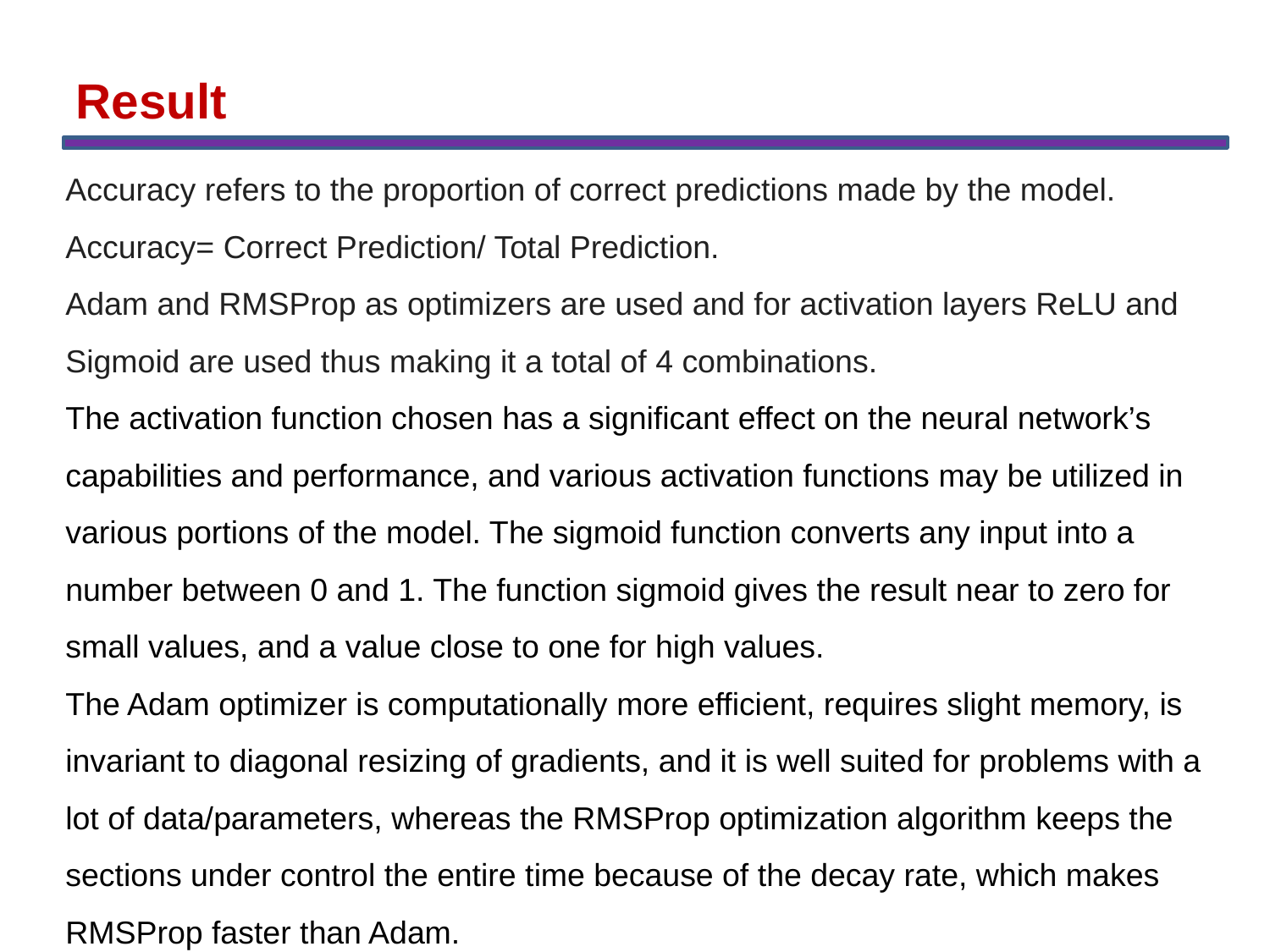

Result

Accuracy refers to the proportion of correct predictions made by the model.
Accuracy= Correct Prediction/ Total Prediction.
Adam and RMSProp as optimizers are used and for activation layers ReLU and Sigmoid are used thus making it a total of 4 combinations.
The activation function chosen has a significant effect on the neural network’s capabilities and performance, and various activation functions may be utilized in various portions of the model. The sigmoid function converts any input into a number between 0 and 1. The function sigmoid gives the result near to zero for small values, and a value close to one for high values.
The Adam optimizer is computationally more efficient, requires slight memory, is invariant to diagonal resizing of gradients, and it is well suited for problems with a lot of data/parameters, whereas the RMSProp optimization algorithm keeps the sections under control the entire time because of the decay rate, which makes RMSProp faster than Adam.